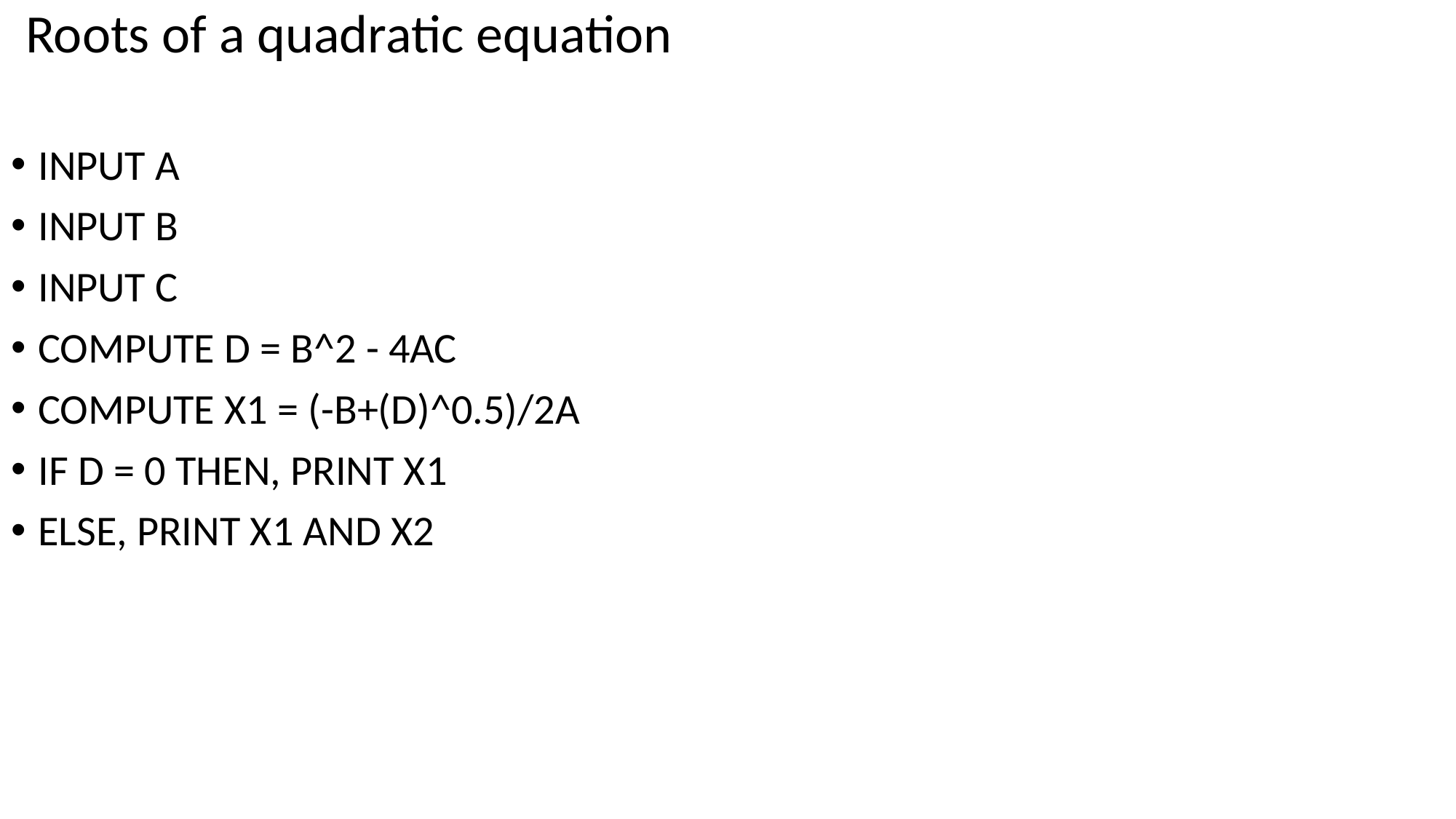

# Roots of a quadratic equation
INPUT A
INPUT B
INPUT C
COMPUTE D = B^2 - 4AC
COMPUTE X1 = (-B+(D)^0.5)/2A
IF D = 0 THEN, PRINT X1
ELSE, PRINT X1 AND X2